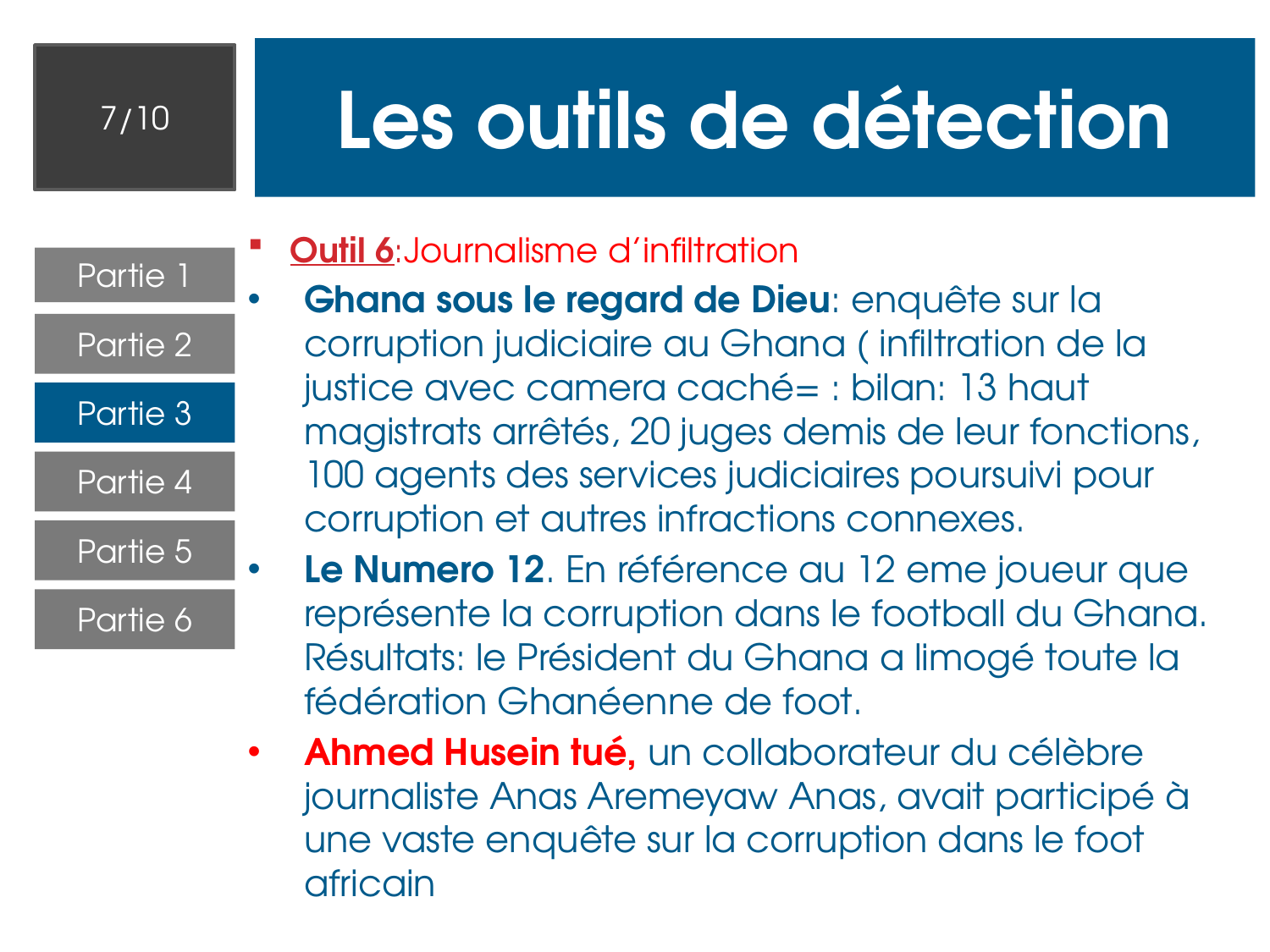

# Les outils de détection
7/10
Outil 6:Journalisme d’infiltration
Ghana sous le regard de Dieu: enquête sur la corruption judiciaire au Ghana ( infiltration de la justice avec camera caché= : bilan: 13 haut magistrats arrêtés, 20 juges demis de leur fonctions, 100 agents des services judiciaires poursuivi pour corruption et autres infractions connexes.
Le Numero 12. En référence au 12 eme joueur que représente la corruption dans le football du Ghana. Résultats: le Président du Ghana a limogé toute la fédération Ghanéenne de foot.
Ahmed Husein tué, un collaborateur du célèbre journaliste Anas Aremeyaw Anas, avait participé à une vaste enquête sur la corruption dans le foot africain

Partie 1
Partie 2
Partie 3
Partie 4
Partie 5
Partie 6